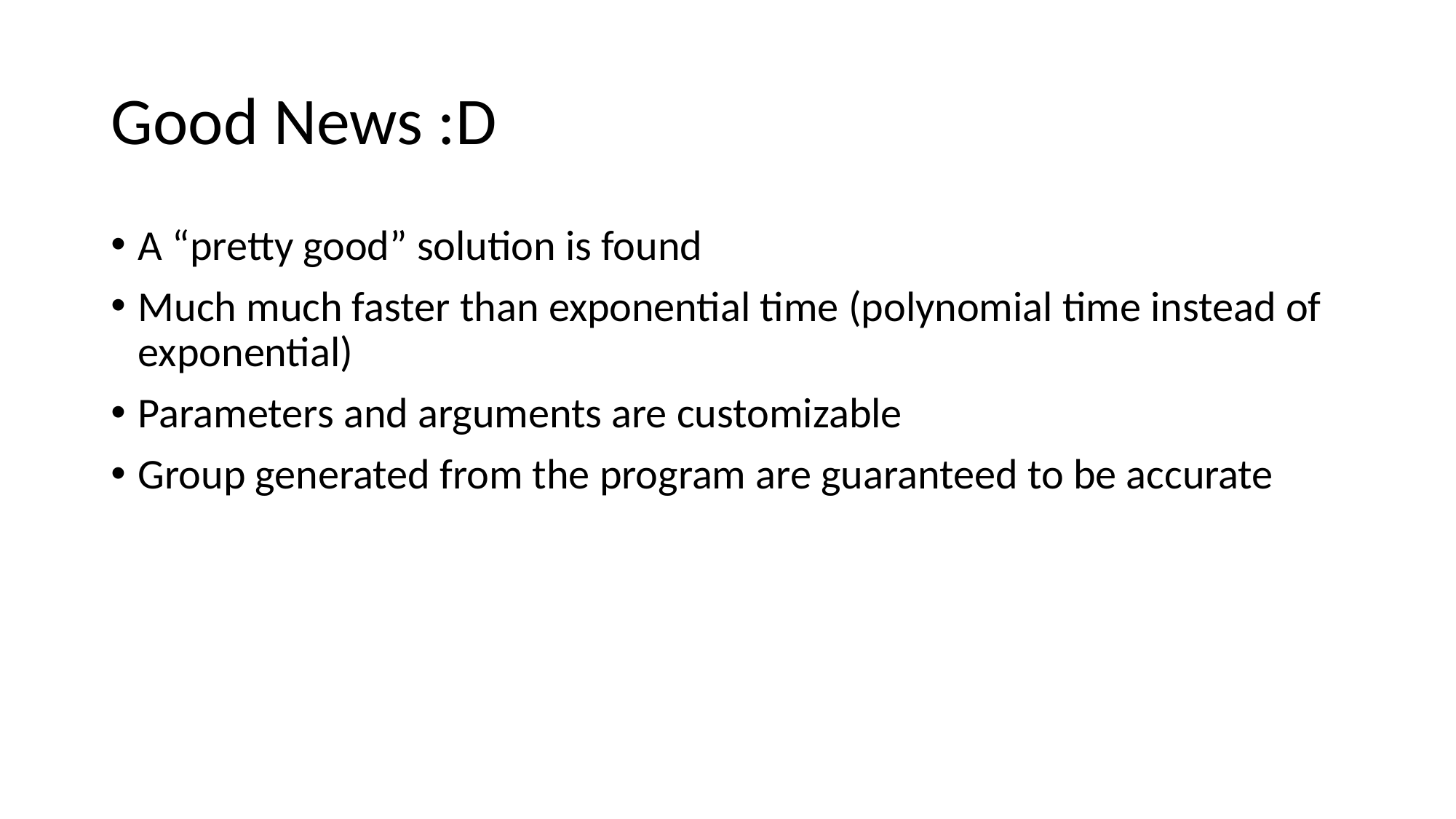

# Good News :D
A “pretty good” solution is found
Much much faster than exponential time (polynomial time instead of exponential)
Parameters and arguments are customizable
Group generated from the program are guaranteed to be accurate